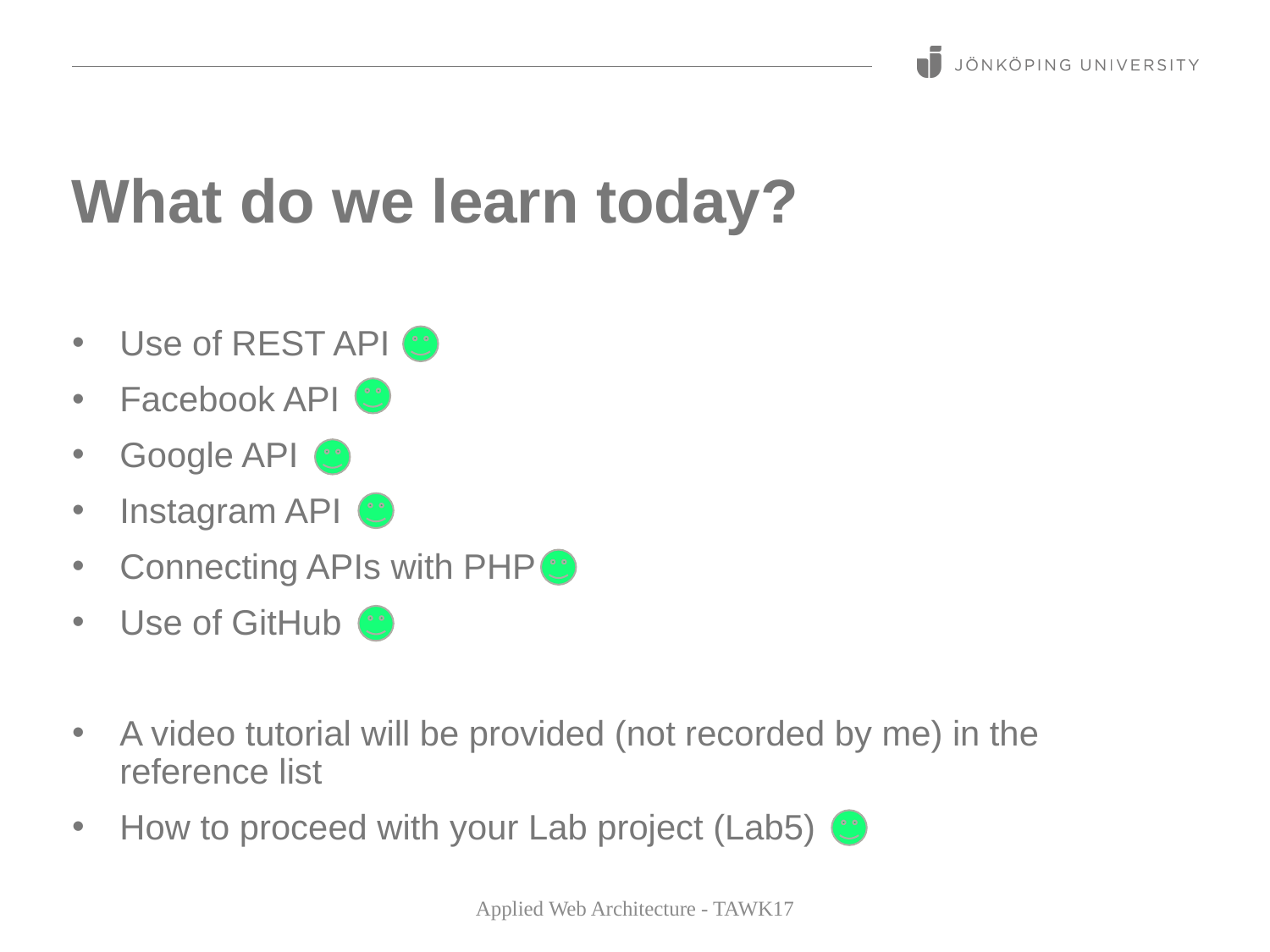

# What do we learn today?
Use of REST API
Facebook API
Google API
Instagram API
Connecting APIs with PHP
Use of GitHub

A video tutorial will be provided (not recorded by me) in the reference list
How to proceed with your Lab project (Lab5)

Applied Web Architecture - TAWK17